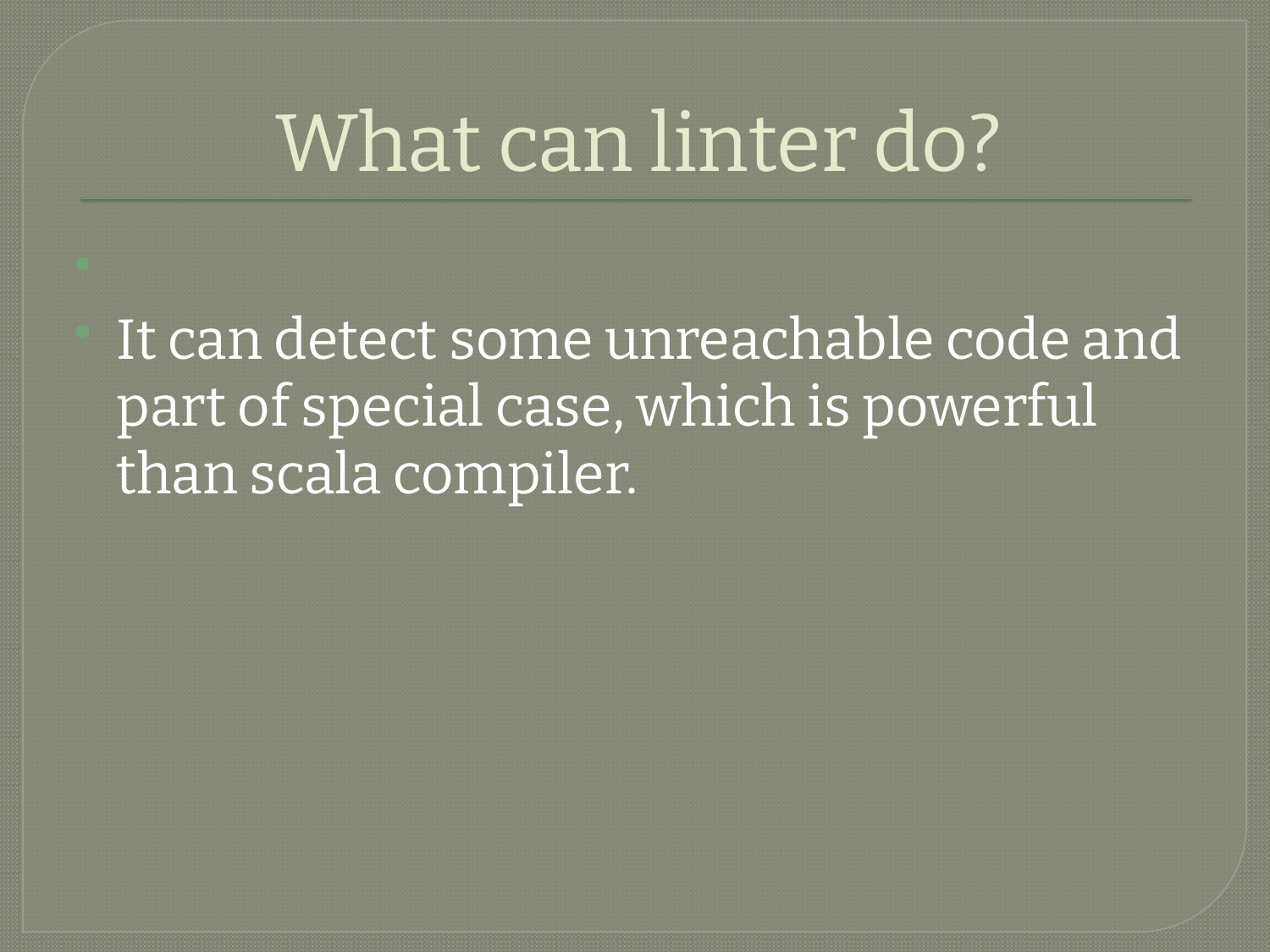

# What can linter do?

It can detect some unreachable code and part of special case, which is powerful than scala compiler.